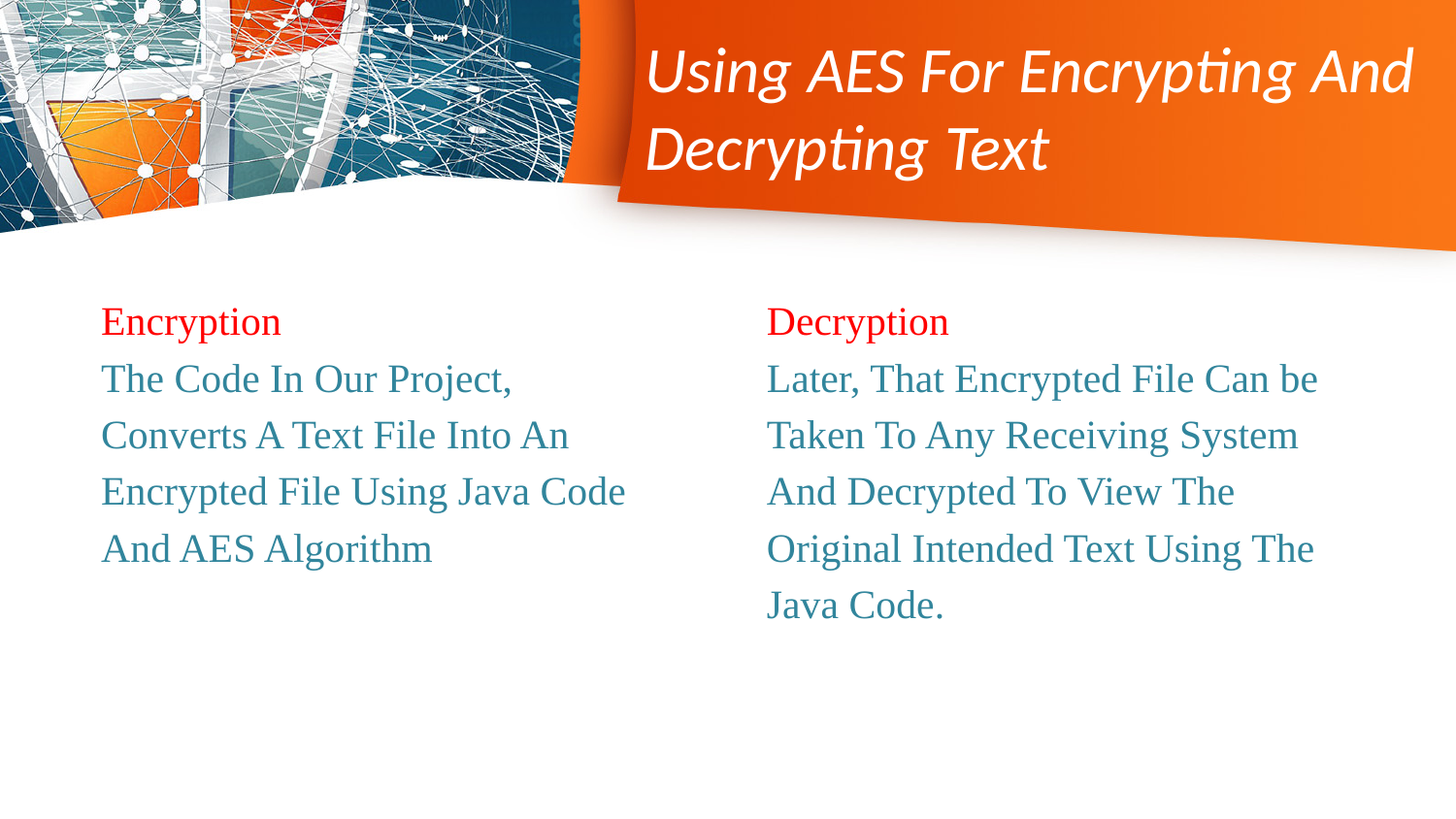

# Using AES For Encrypting And Decrypting Text
Encryption
The Code In Our Project,
Converts A Text File Into An
Encrypted File Using Java Code
And AES Algorithm
Decryption
Later, That Encrypted File Can be
Taken To Any Receiving System
And Decrypted To View The
Original Intended Text Using The
Java Code.